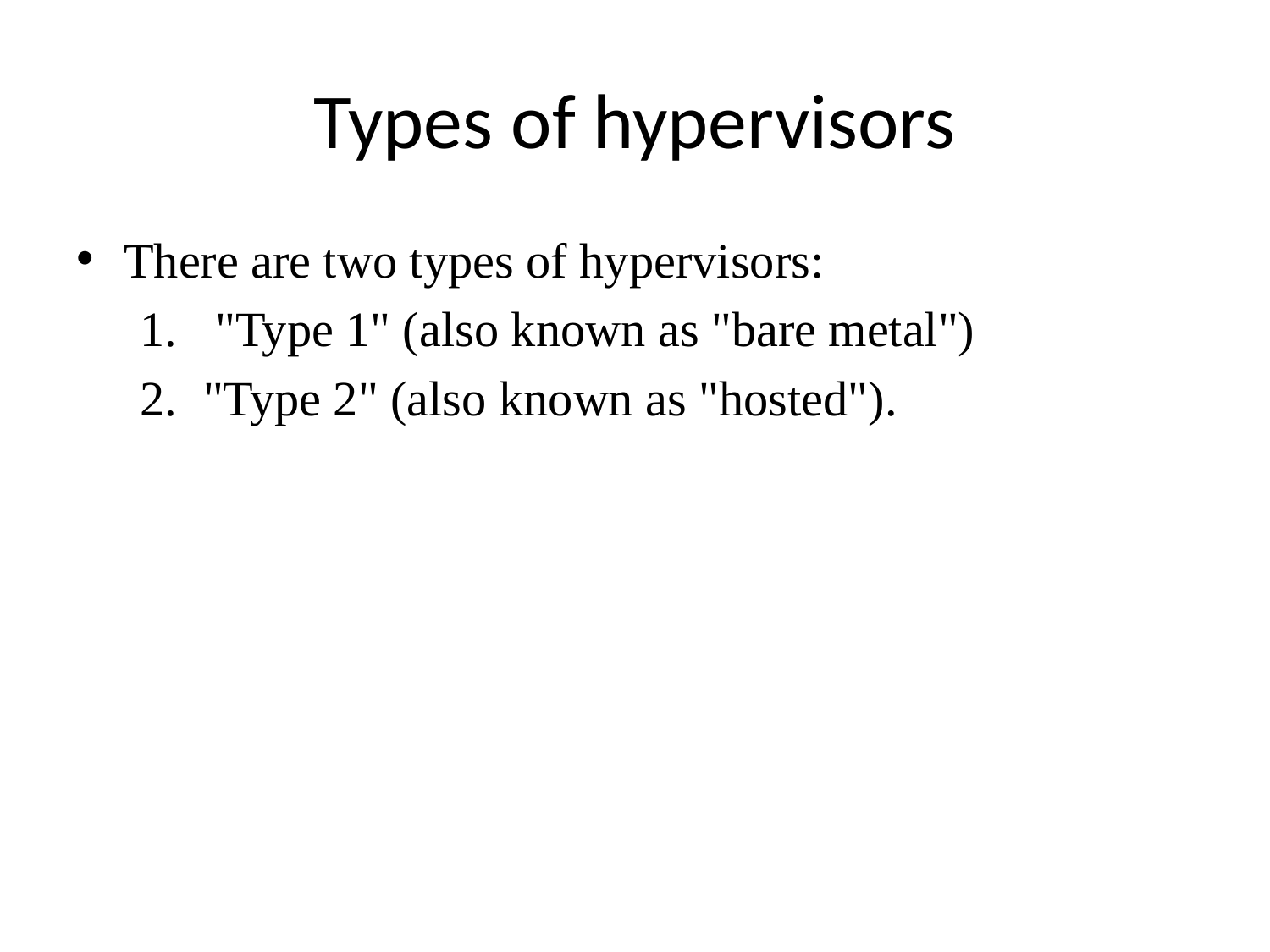

# Types of hypervisors
There are two types of hypervisors:
 "Type 1" (also known as "bare metal")
"Type 2" (also known as "hosted").